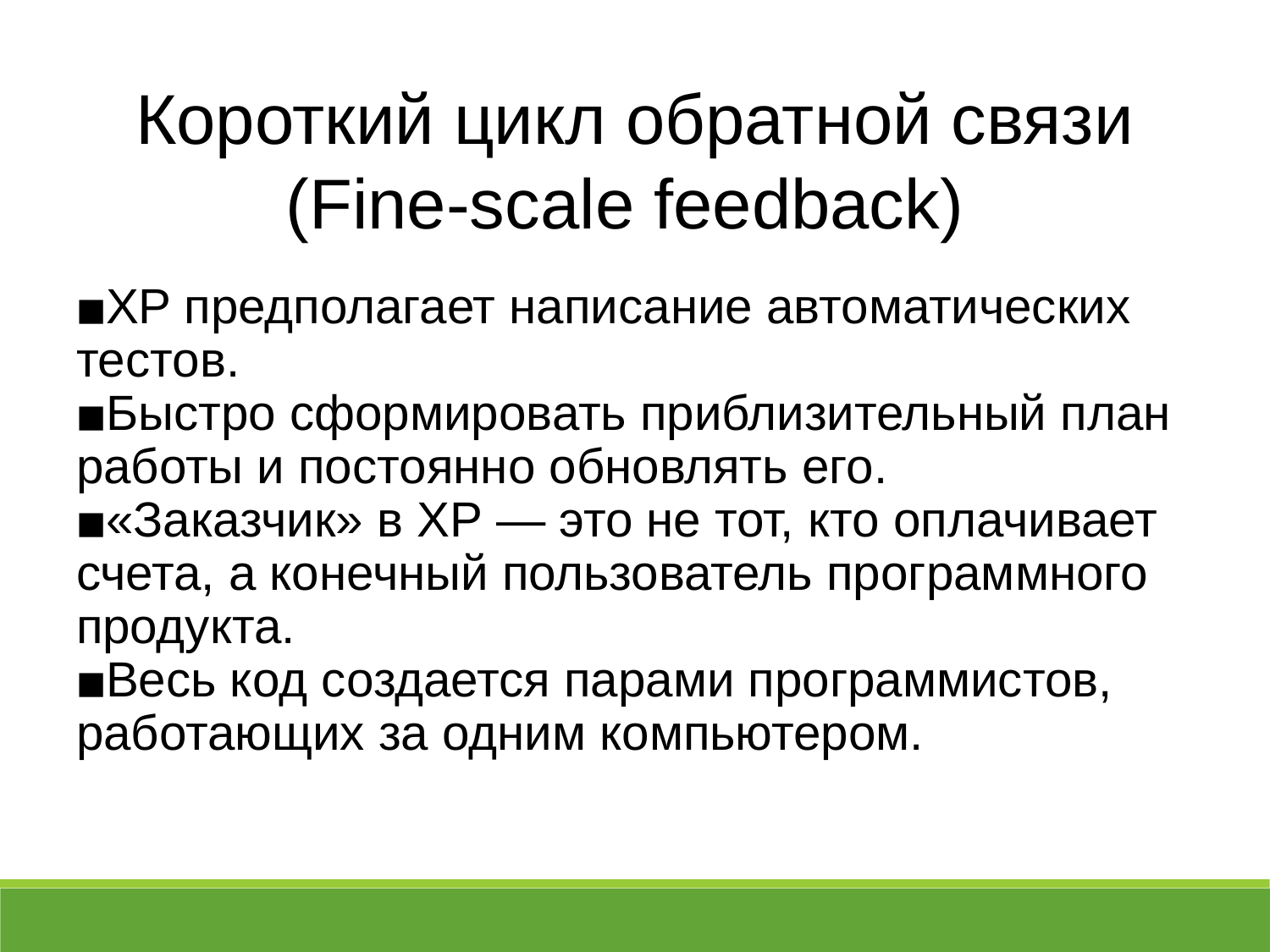

Короткий цикл обратной связи (Fine-scale feedback)
XP предполагает написание автоматических тестов.
Быстро сформировать приблизительный план работы и постоянно обновлять его.
«Заказчик» в XP — это не тот, кто оплачивает счета, а конечный пользователь программного продукта.
Весь код создается парами программистов, работающих за одним компьютером.